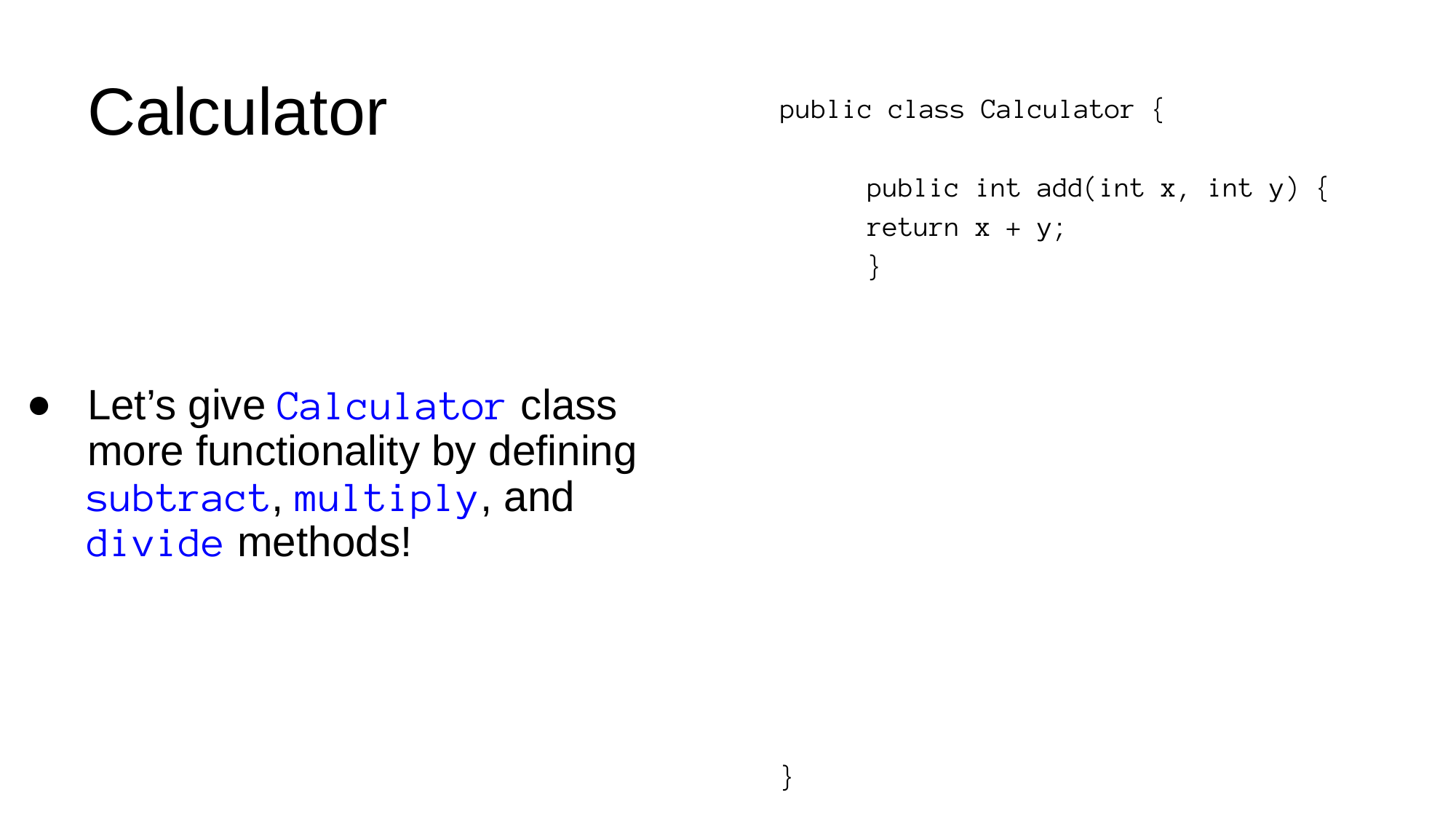

# Calculator
public class Calculator {

	public int add(int x, int y) {
		return x + y;
	}

	// Your code for subtract goes here!
	// …
	// …

		// Your code for multiply goes here!
		// …
		// …

		// Your code for divide goes here!
		// …
		// …
}
Let’s give Calculator class more functionality by defining subtract, multiply, and divide methods!